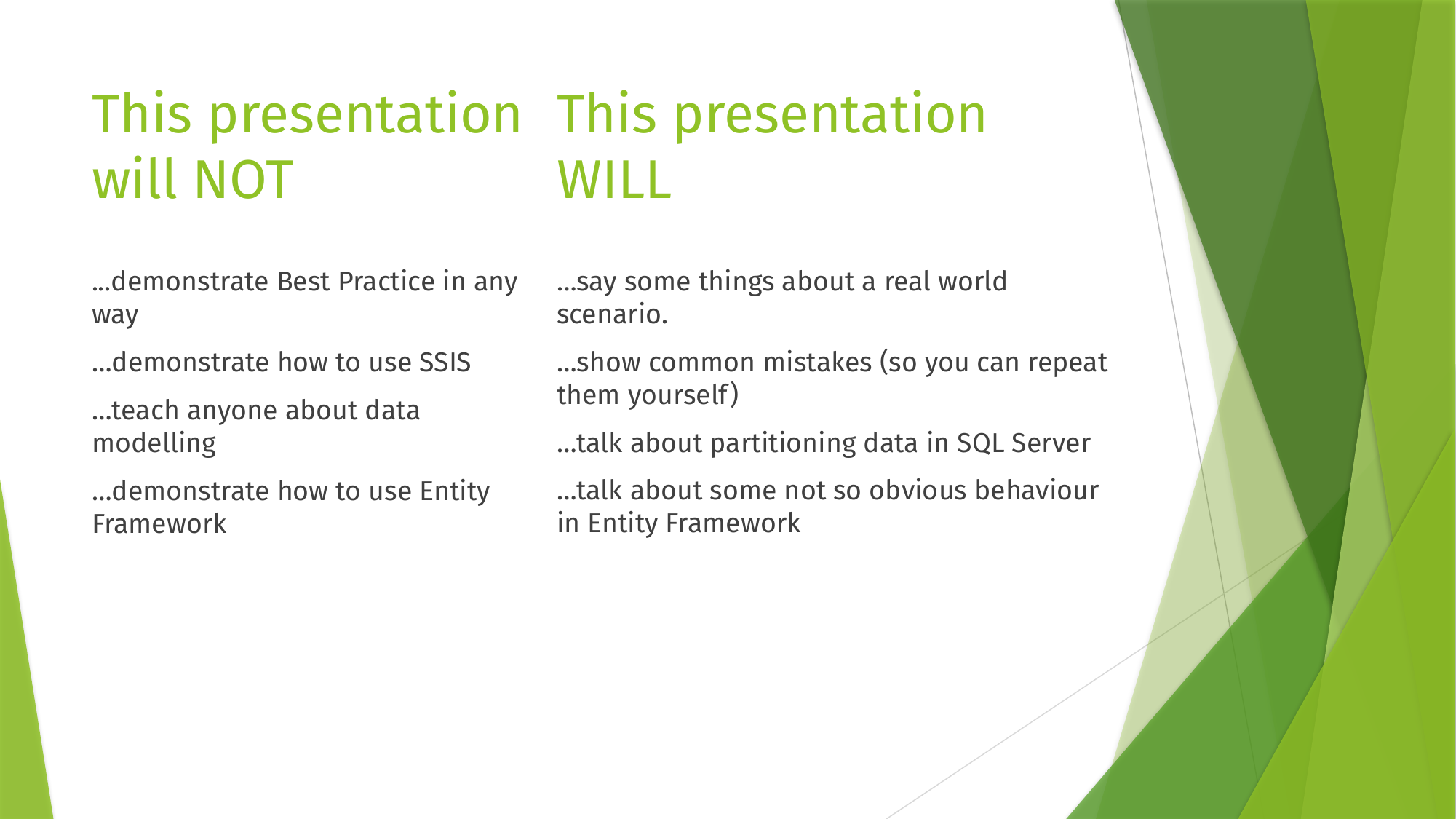

# This presentation will NOT
This presentation WILL
...demonstrate Best Practice in any way
…demonstrate how to use SSIS
…teach anyone about data modelling
…demonstrate how to use Entity Framework
…say some things about a real world scenario.
…show common mistakes (so you can repeat them yourself)
…talk about partitioning data in SQL Server
…talk about some not so obvious behaviour in Entity Framework